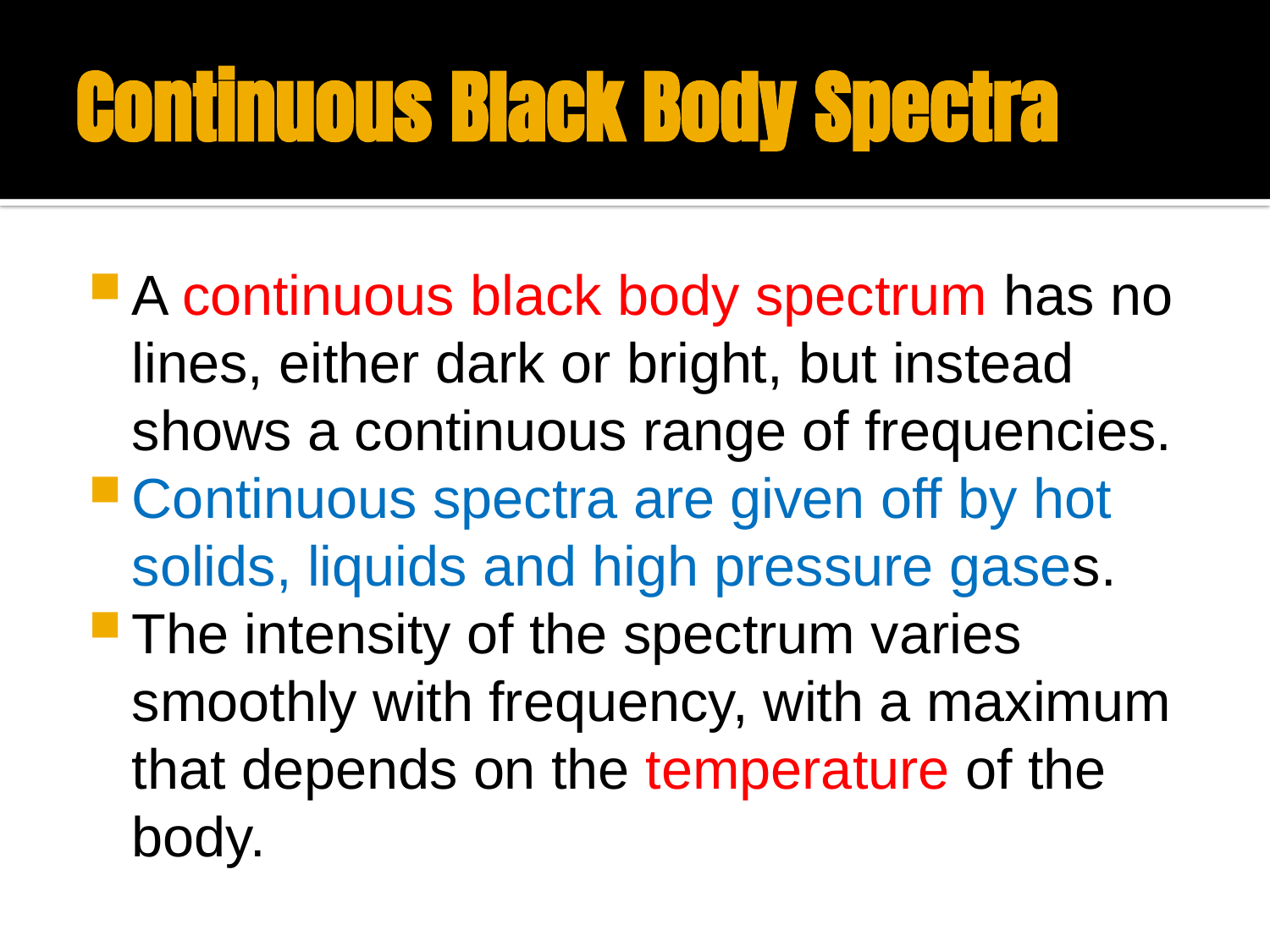

# Continuous Black Body Spectra
A continuous black body spectrum has no lines, either dark or bright, but instead shows a continuous range of frequencies.
Continuous spectra are given off by hot solids, liquids and high pressure gases.
The intensity of the spectrum varies smoothly with frequency, with a maximum that depends on the temperature of the body.